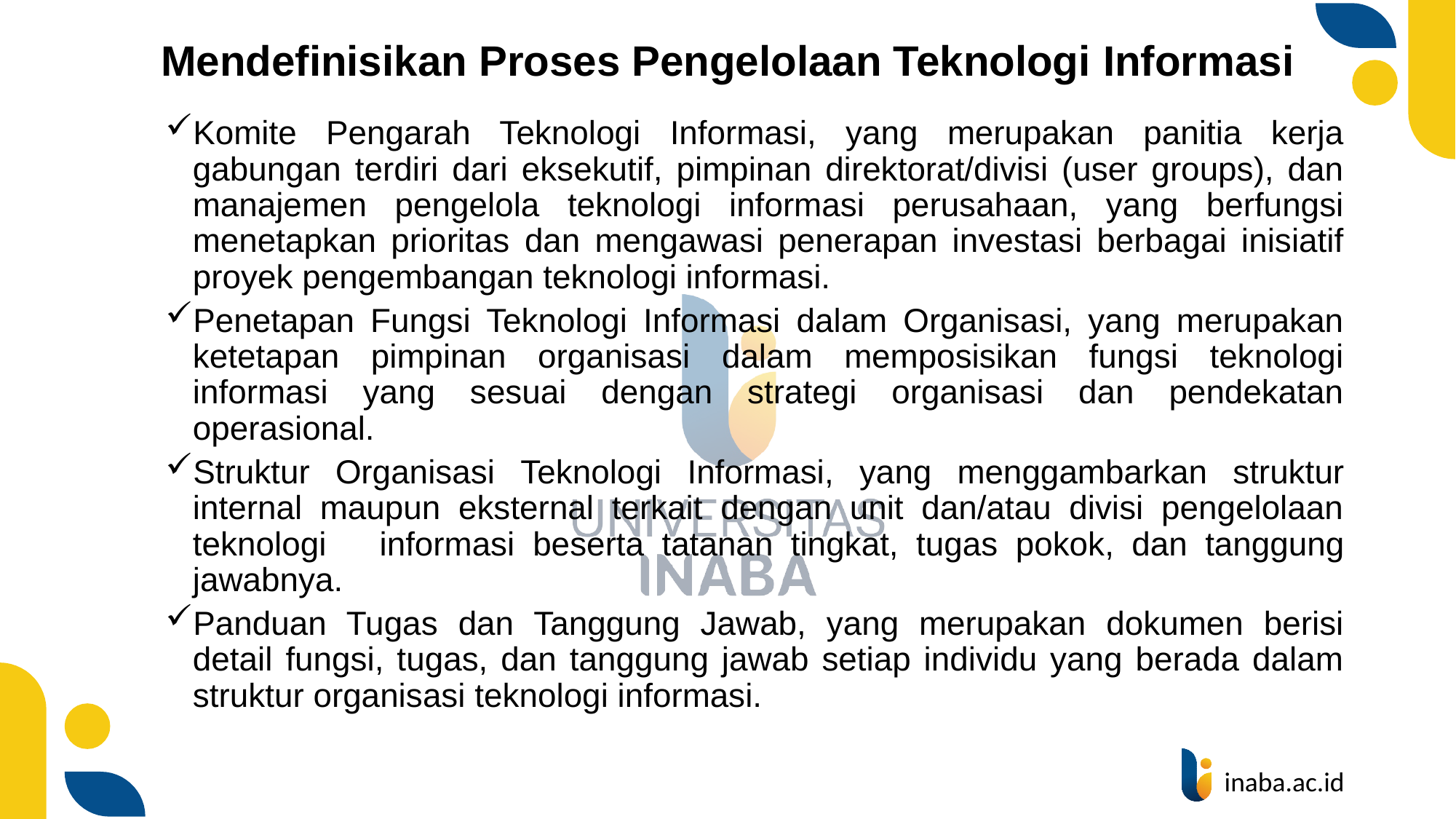

# Mendefinisikan Proses Pengelolaan Teknologi Informasi
Komite Pengarah Teknologi Informasi, yang merupakan panitia kerja gabungan terdiri dari eksekutif, pimpinan direktorat/divisi (user groups), dan manajemen pengelola teknologi informasi perusahaan, yang berfungsi menetapkan prioritas dan mengawasi penerapan investasi berbagai inisiatif proyek pengembangan teknologi informasi.
Penetapan Fungsi Teknologi Informasi dalam Organisasi, yang merupakan
ketetapan pimpinan organisasi dalam memposisikan fungsi teknologi informasi yang sesuai dengan strategi organisasi dan pendekatan operasional.
Struktur Organisasi Teknologi Informasi, yang menggambarkan struktur internal maupun eksternal terkait dengan unit dan/atau divisi pengelolaan teknologi   informasi beserta tatanan tingkat, tugas pokok, dan tanggung jawabnya.
Panduan Tugas dan Tanggung Jawab, yang merupakan dokumen berisi detail fungsi, tugas, dan tanggung jawab setiap individu yang berada dalam struktur organisasi teknologi informasi.